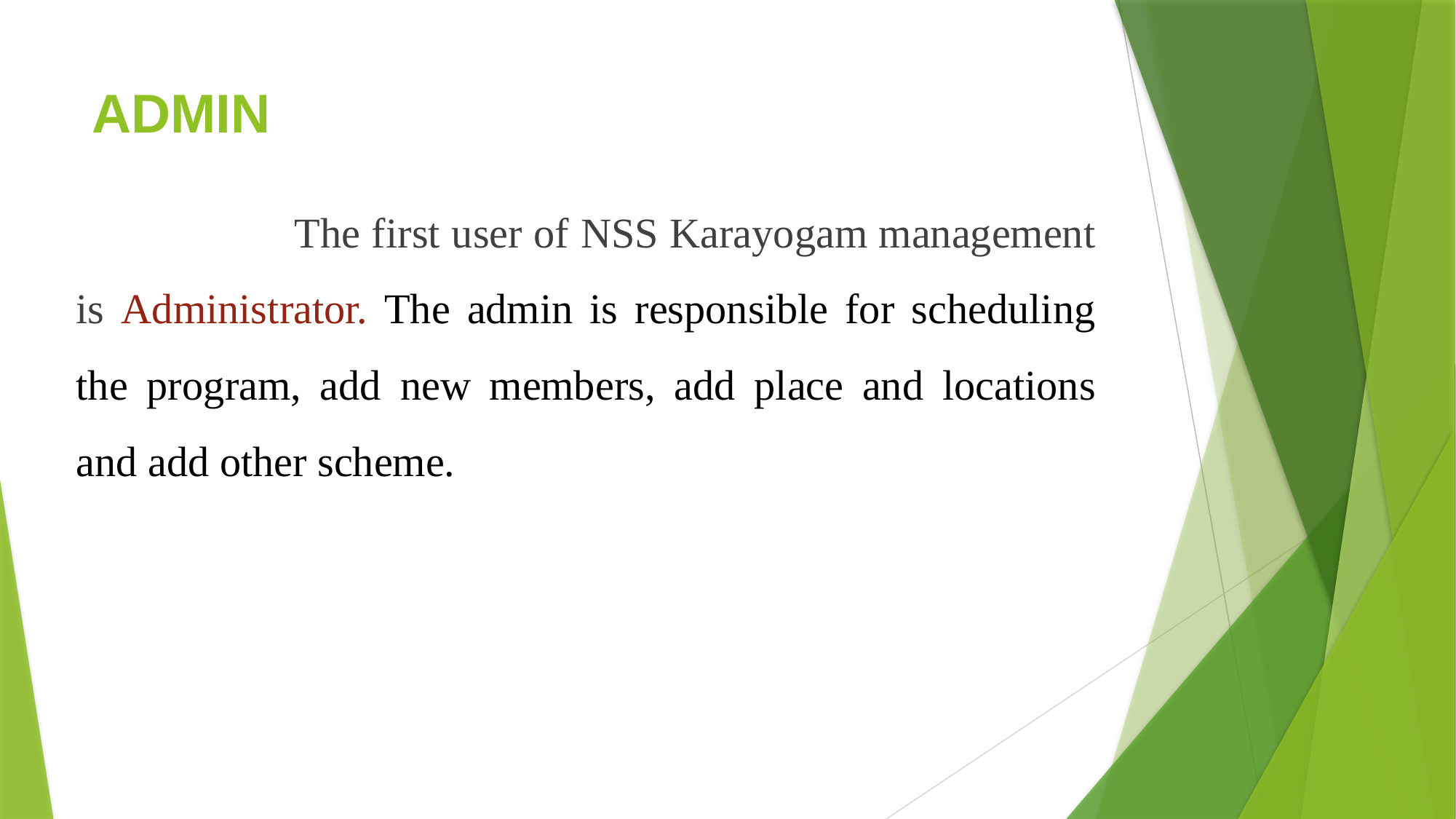

# ADMIN
		The first user of NSS Karayogam management is Administrator. The admin is responsible for scheduling the program, add new members, add place and locations and add other scheme.